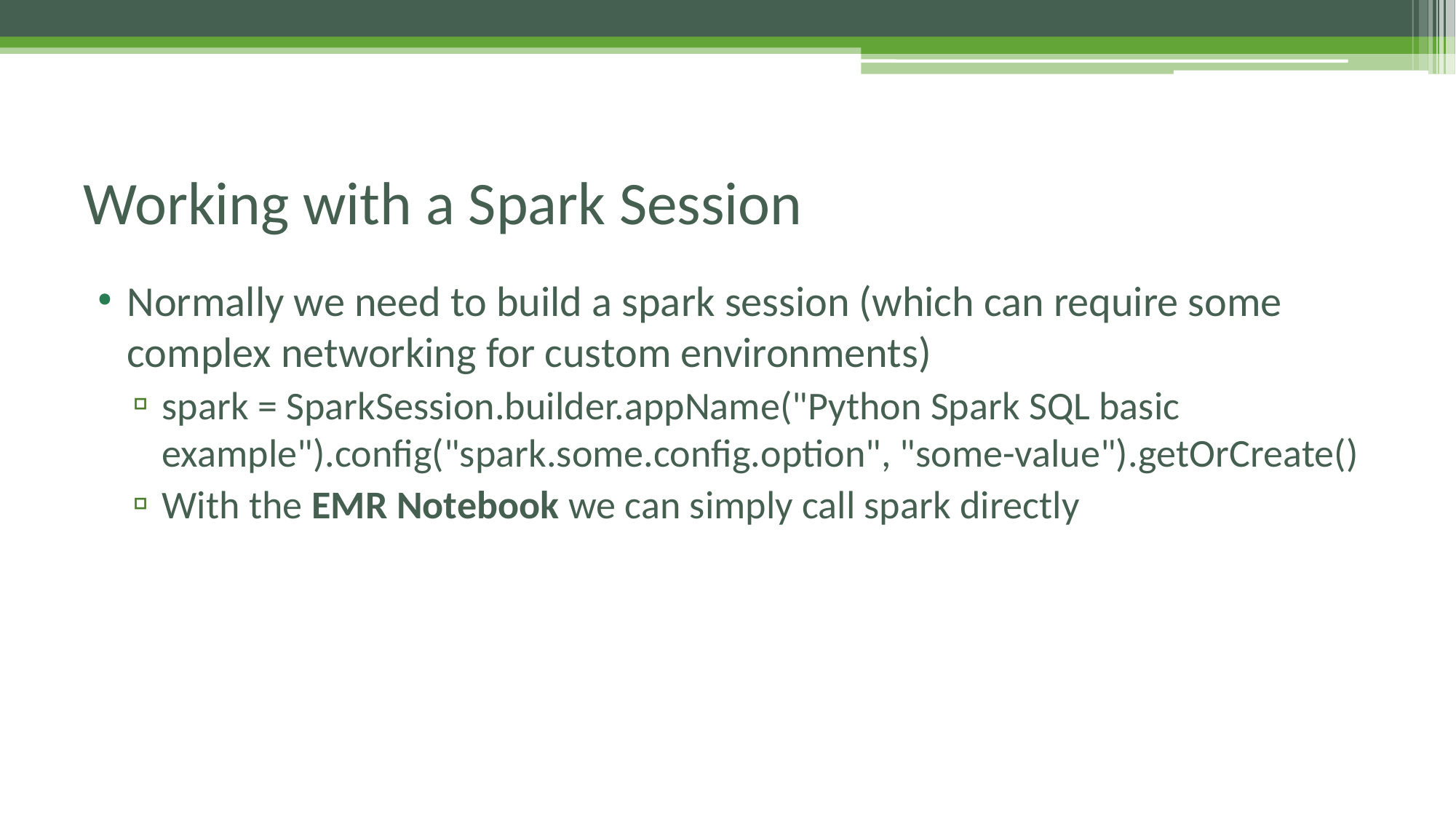

# Working with a Spark Session
Normally we need to build a spark session (which can require some complex networking for custom environments)
spark = SparkSession.builder.appName("Python Spark SQL basic example").config("spark.some.config.option", "some-value").getOrCreate()
With the EMR Notebook we can simply call spark directly